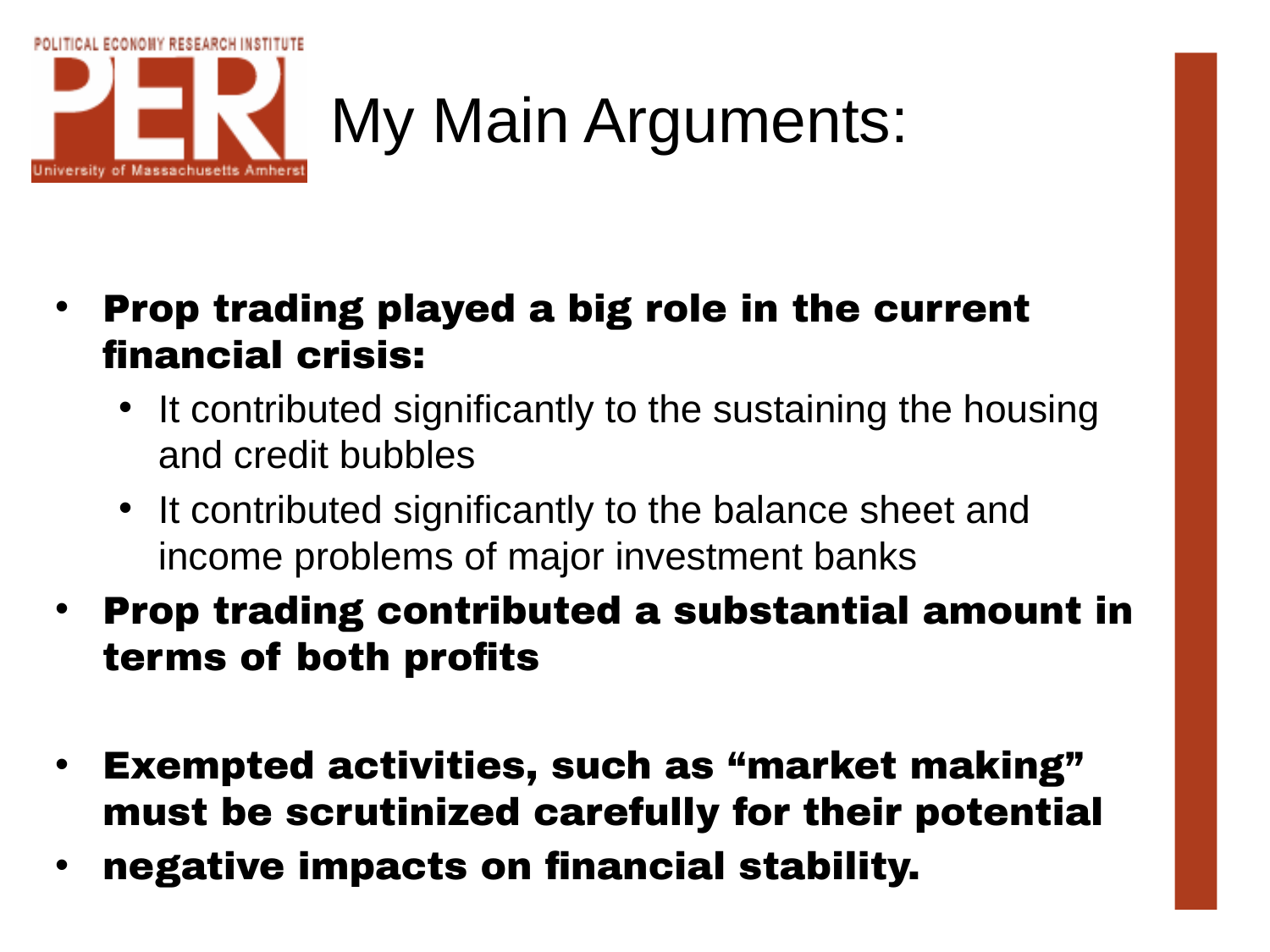

# My Main Arguments:

Prop trading played a big role in the current financial crisis:
It contributed significantly to the sustaining the housing and credit bubbles
It contributed significantly to the balance sheet and income problems of major investment banks
Prop trading contributed a substantial amount in terms of both profits

Exempted activities, such as “market making” must be scrutinized carefully for their potential
negative impacts on financial stability.